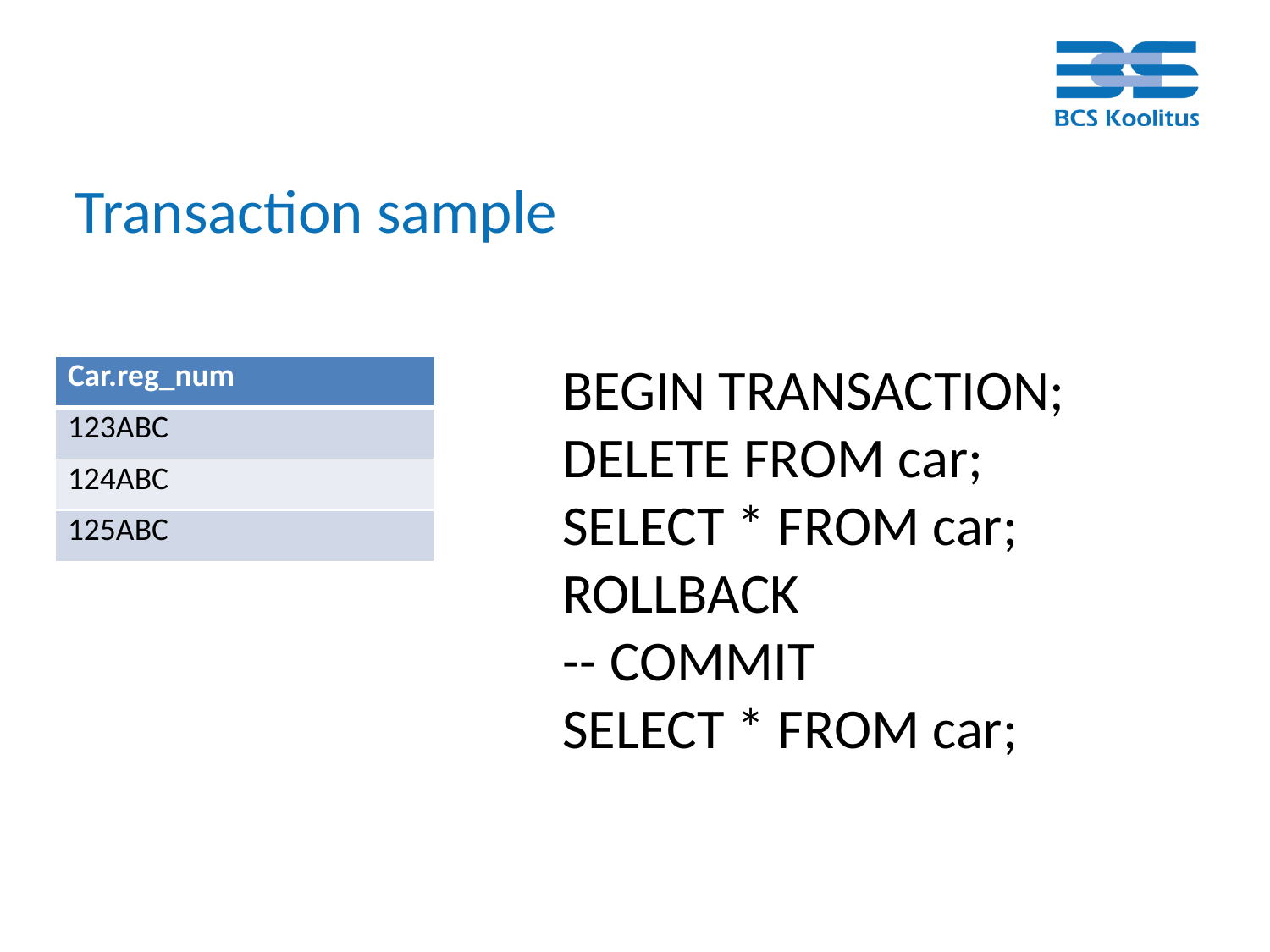

# Transaction sample
BEGIN TRANSACTION;
DELETE FROM car;
SELECT * FROM car;
ROLLBACK
-- COMMIT
SELECT * FROM car;
| Car.reg\_num |
| --- |
| 123ABC |
| 124ABC |
| 125ABC |